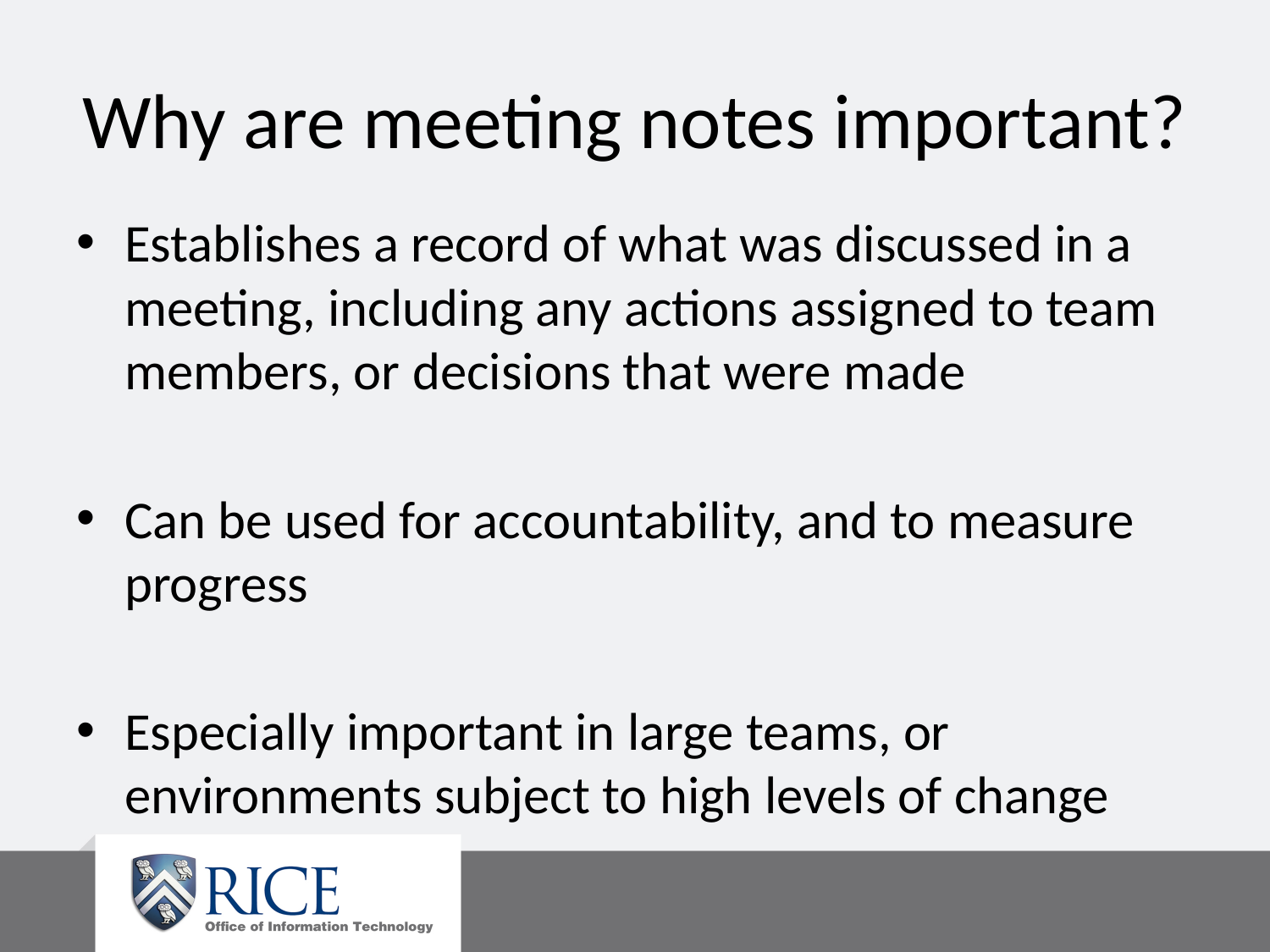

# Why are meeting notes important?
Establishes a record of what was discussed in a meeting, including any actions assigned to team members, or decisions that were made

Can be used for accountability, and to measure progress

Especially important in large teams, or environments subject to high levels of change